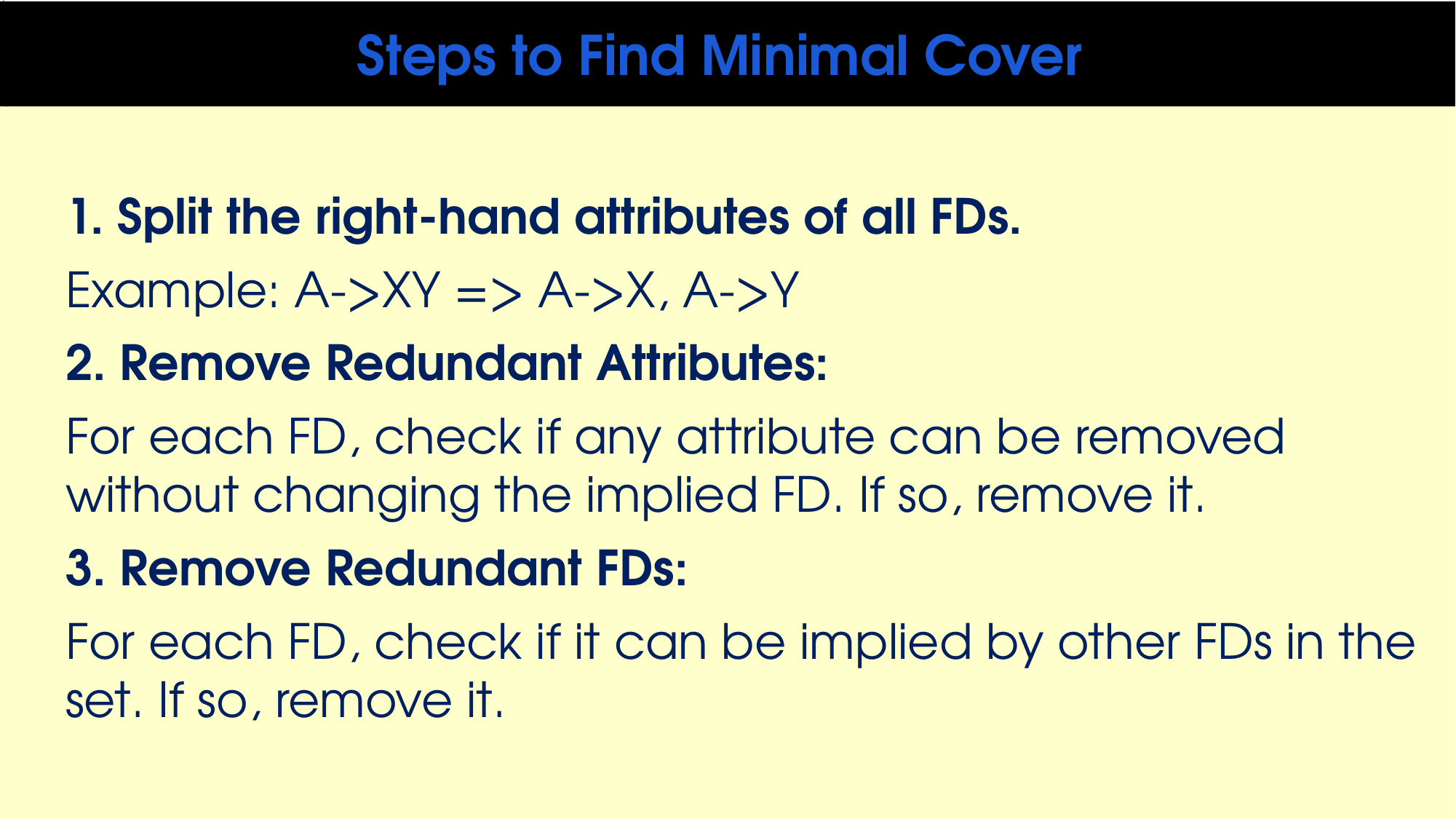

Steps to Find Minimal Cover
# 1. Split the right-hand attributes of all FDs.
Example: A->XY => A->X, A->Y
2. Remove Redundant Attributes:
For each FD, check if any attribute can be removed without changing the implied FD. If so, remove it.
3. Remove Redundant FDs:
For each FD, check if it can be implied by other FDs in the set. If so, remove it.